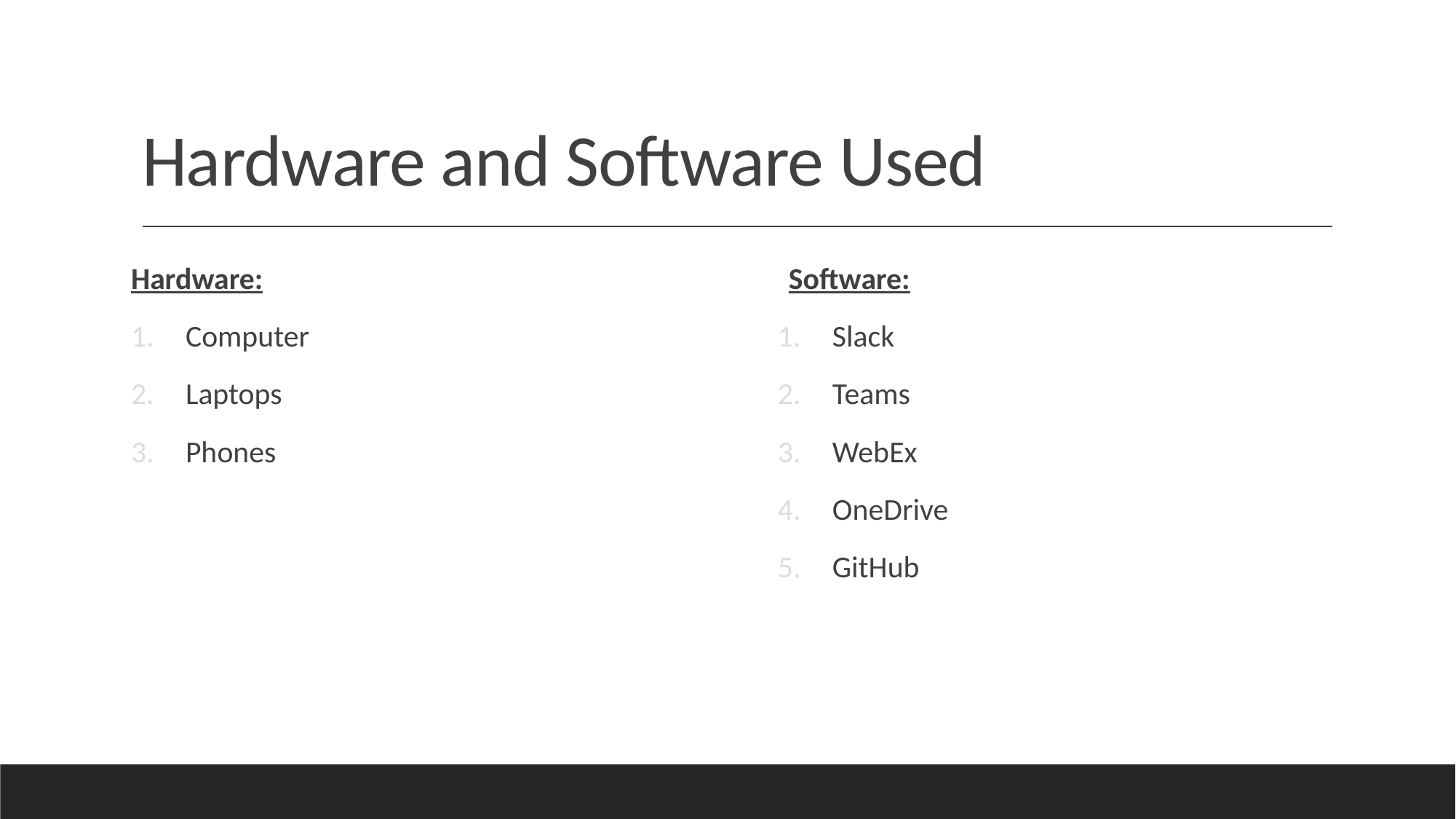

# Hardware and Software Used
Hardware:
Computer
Laptops
Phones

Software:
Slack
Teams
WebEx
OneDrive
GitHub